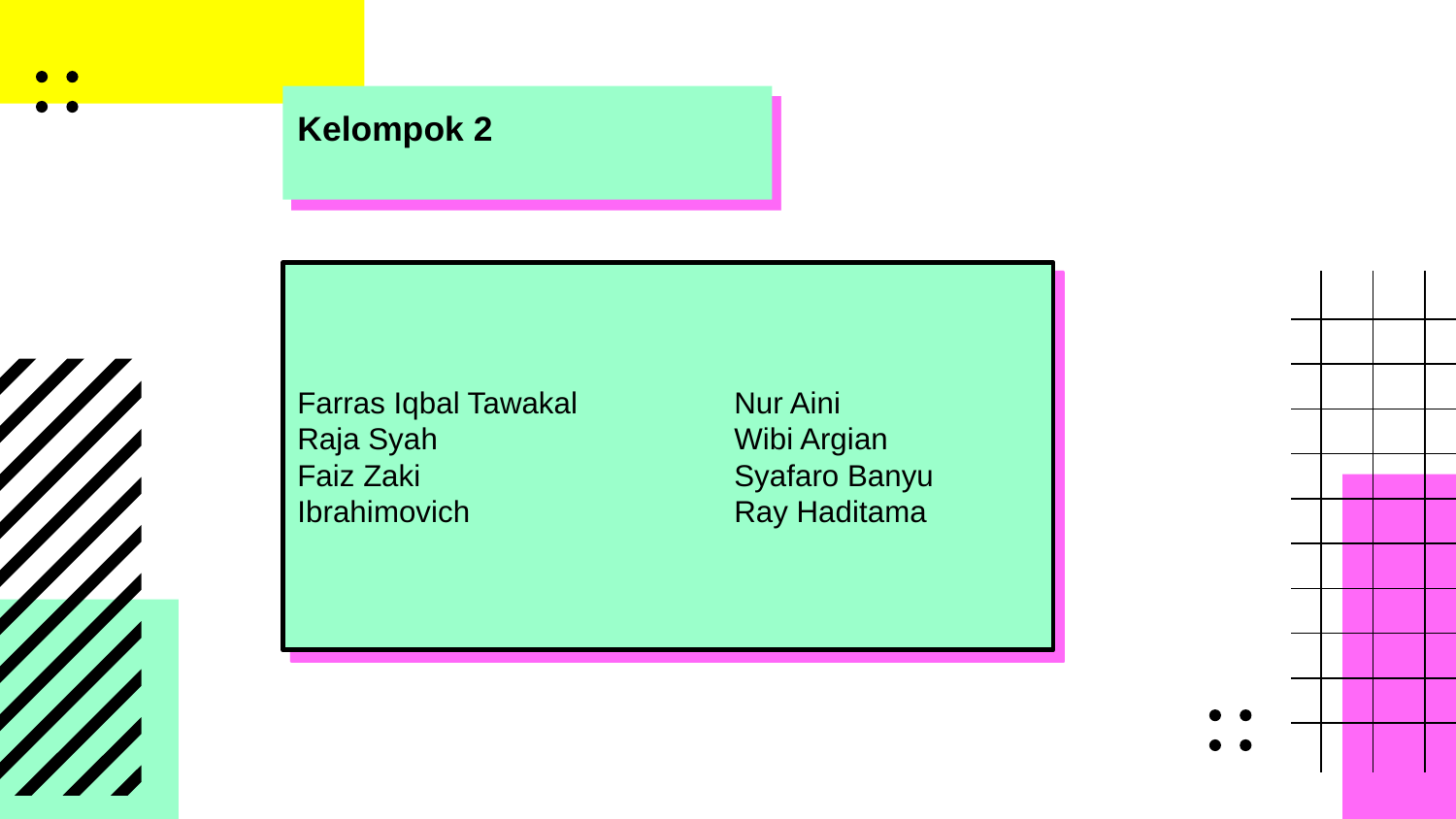

# Kelompok 2
Farras Iqbal Tawakal		Nur Aini
Raja Syah			Wibi Argian
Faiz Zaki			Syafaro Banyu
Ibrahimovich		Ray Haditama